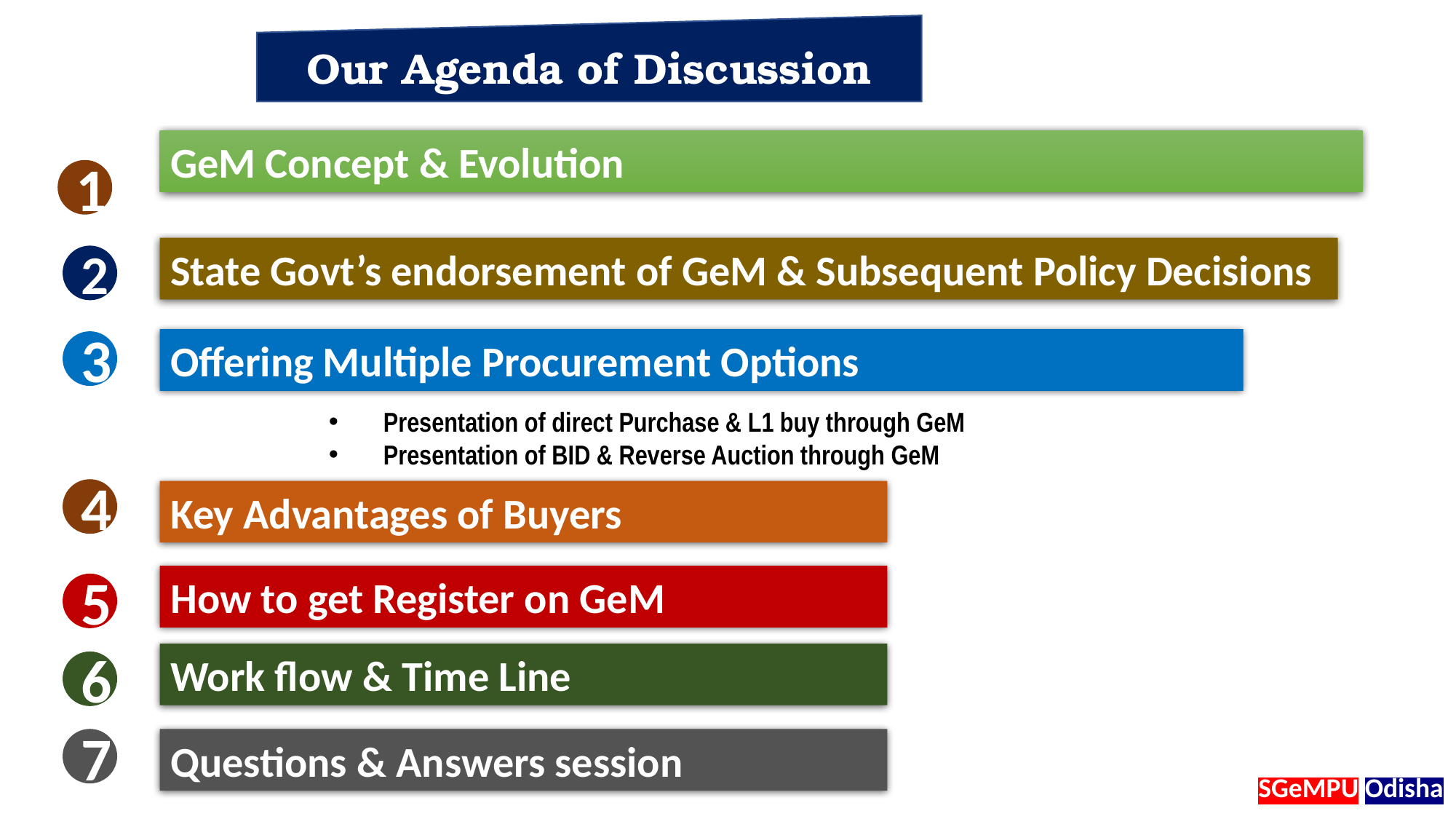

Our Agenda of Discussion
GeM Concept & Evolution
1
State Govt’s endorsement of GeM & Subsequent Policy Decisions
2
Offering Multiple Procurement Options
3
Presentation of direct Purchase & L1 buy through GeM
Presentation of BID & Reverse Auction through GeM
4
Key Advantages of Buyers
How to get Register on GeM
5
Work flow & Time Line
6
7
Questions & Answers session
SGeMPU Odisha